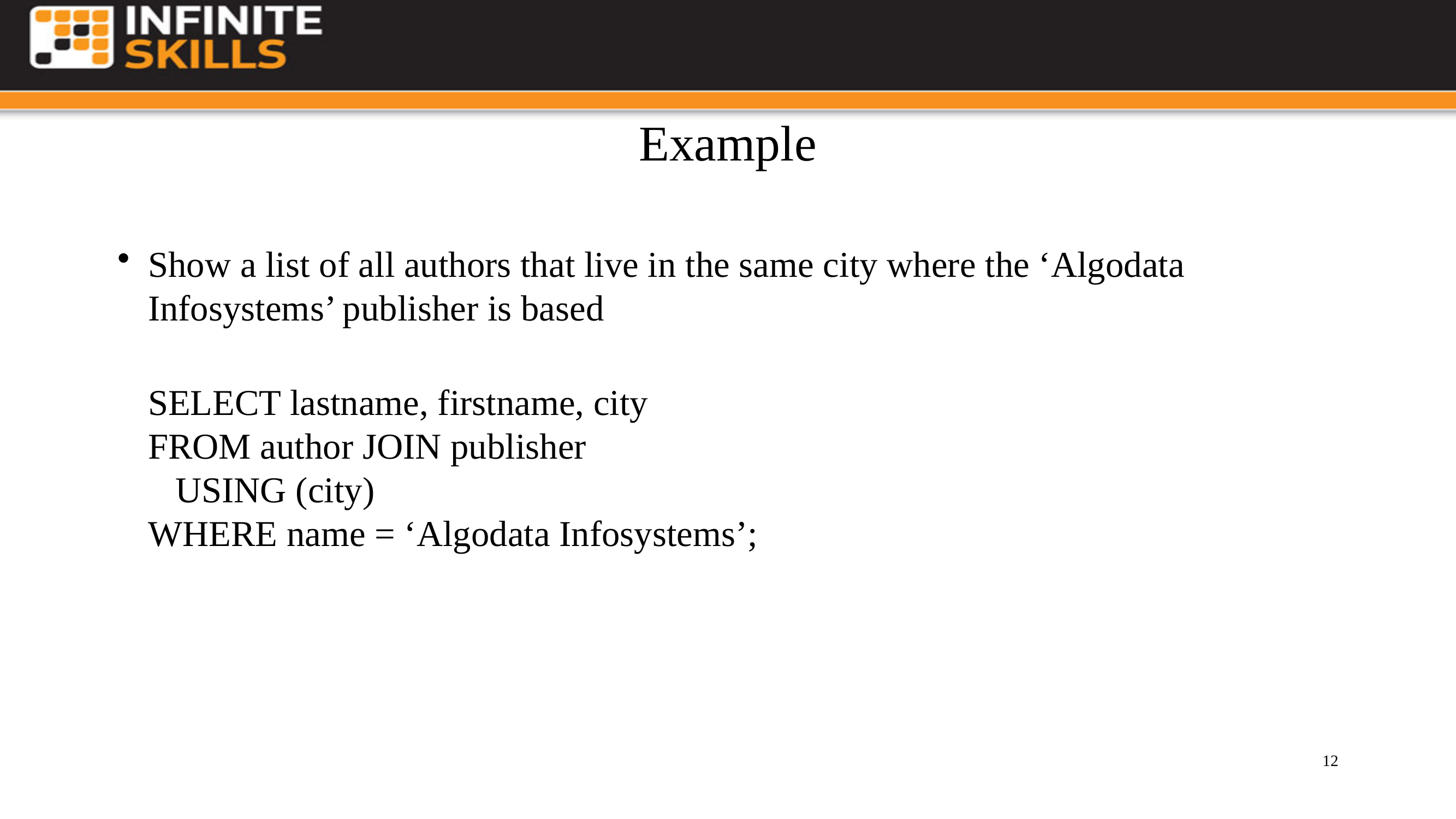

# Example
Show a list of all authors that live in the same city where the ‘Algodata Infosystems’ publisher is based
	SELECT lastname, firstname, city
FROM author JOIN publisher
   USING (city)
WHERE name = ‘Algodata Infosystems’;

12